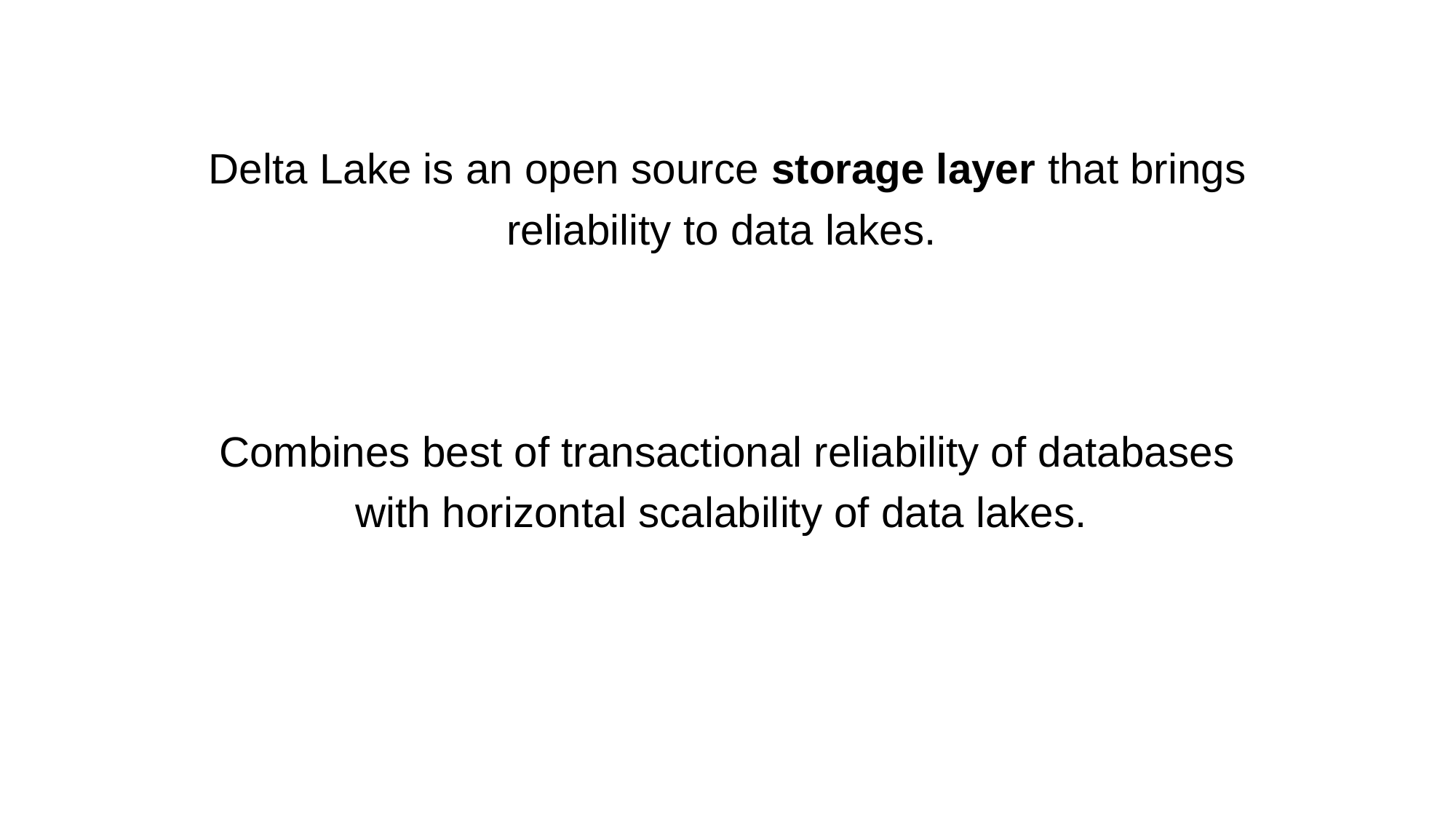

Delta Lake is an open source storage layer that brings reliability to data lakes.
Combines best of transactional reliability of databases with horizontal scalability of data lakes.